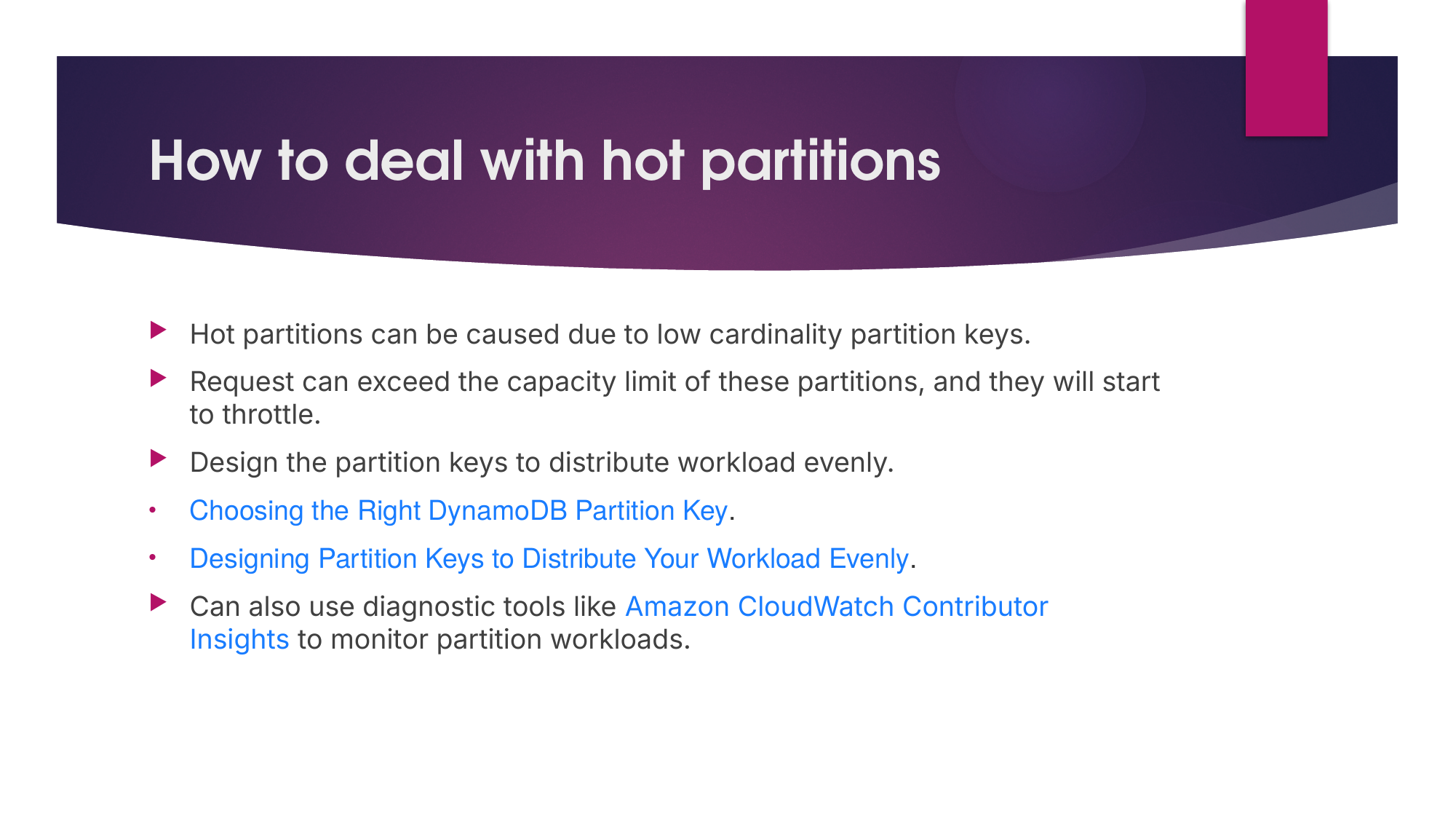

# How to deal with hot partitions
Hot partitions can be caused due to low cardinality partition keys.
Request can exceed the capacity limit of these partitions, and they will start to throttle.
Design the partition keys to distribute workload evenly.
Choosing the Right DynamoDB Partition Key.
Designing Partition Keys to Distribute Your Workload Evenly.
Can also use diagnostic tools like Amazon CloudWatch Contributor Insights to monitor partition workloads.